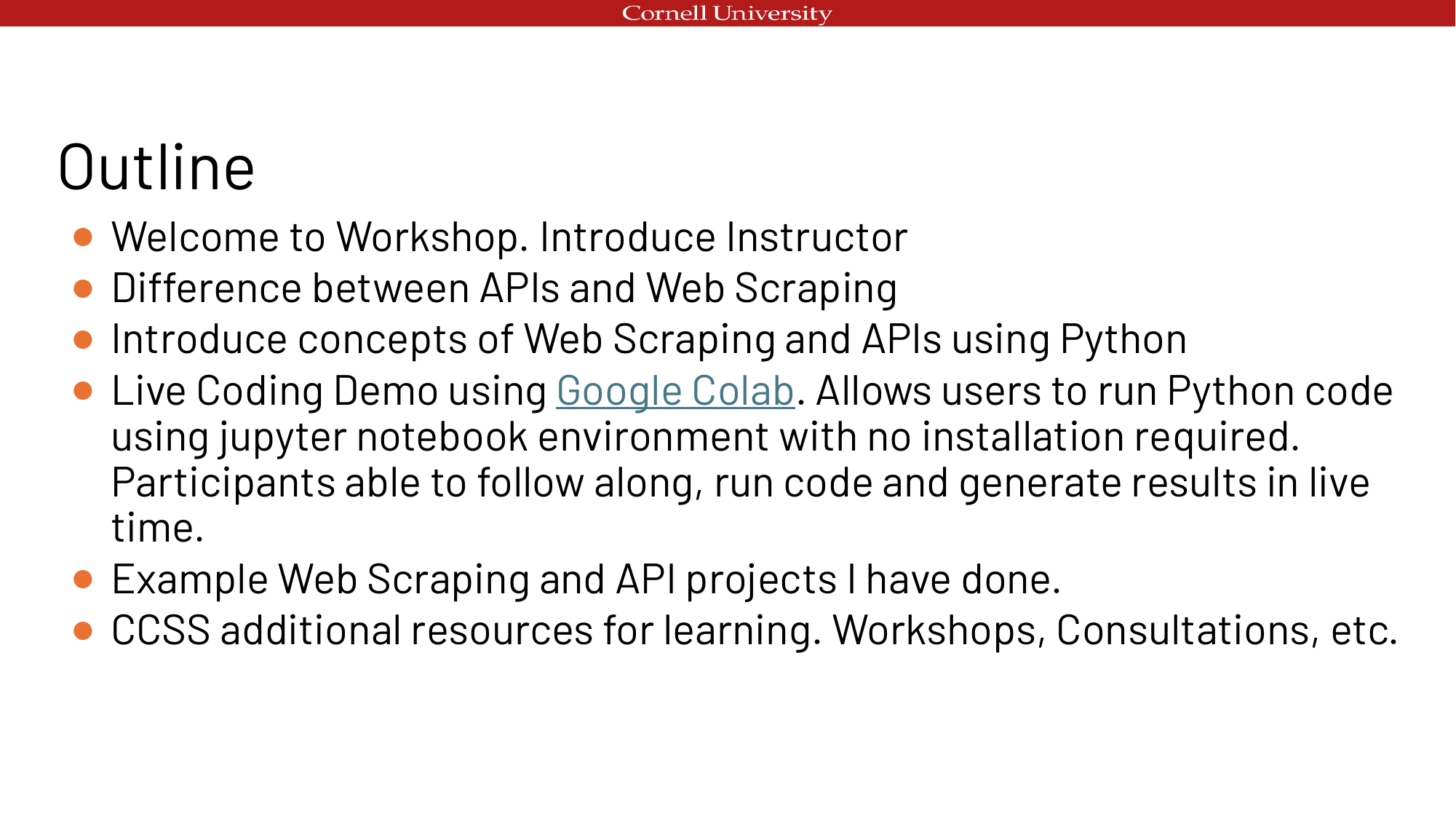

# Outline
Welcome to Workshop. Introduce Instructor
Difference between APIs and Web Scraping
Introduce concepts of Web Scraping and APIs using Python
Live Coding Demo using Google Colab. Allows users to run Python code using jupyter notebook environment with no installation required. Participants able to follow along, run code and generate results in live time.
Example Web Scraping and API projects I have done.
CCSS additional resources for learning. Workshops, Consultations, etc.